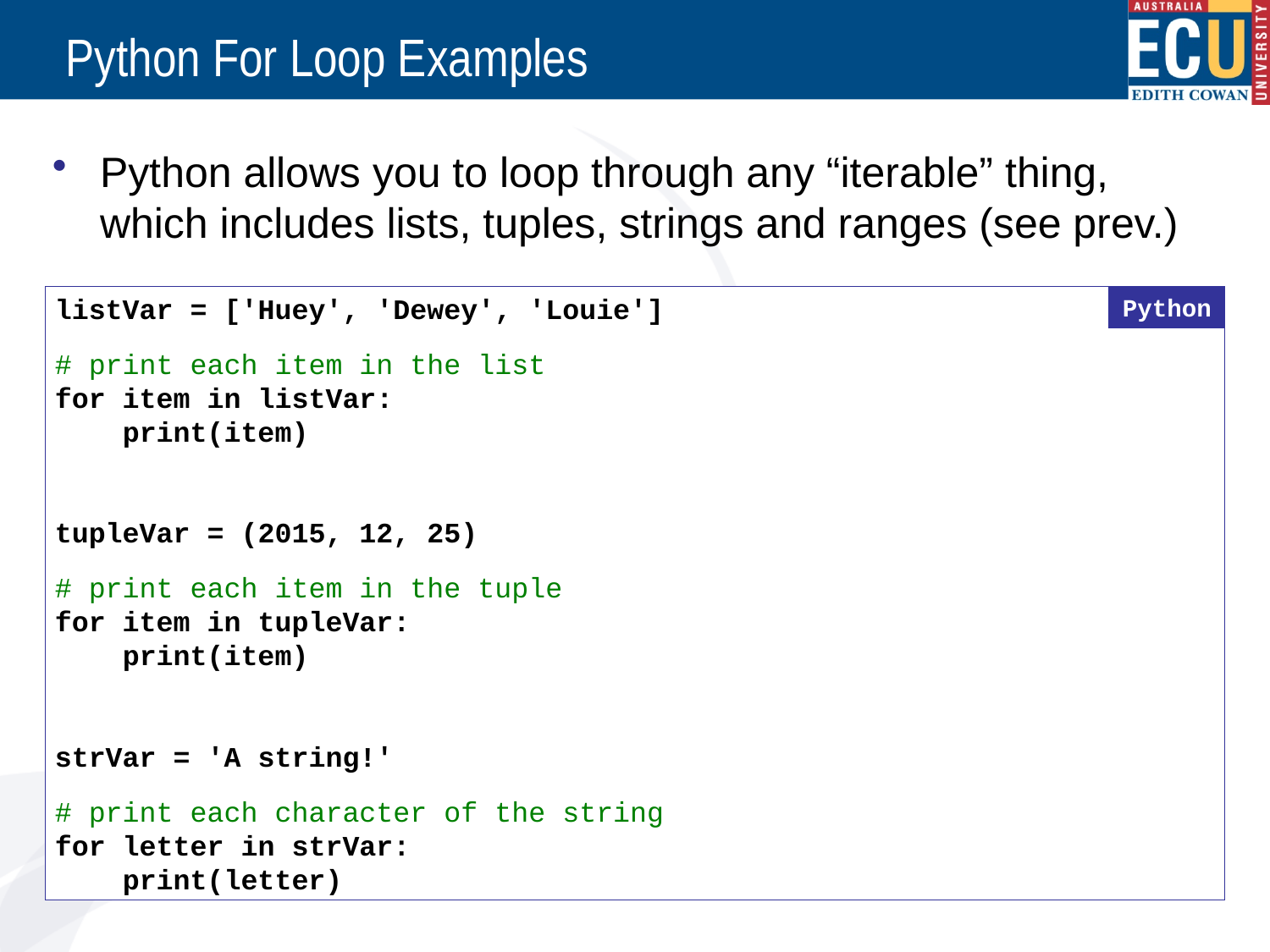

# Python For Loop Examples
Python allows you to loop through any “iterable” thing, which includes lists, tuples, strings and ranges (see prev.)

listVar = ['Huey', 'Dewey', 'Louie']

# print each item in the list
for item in listVar:
    print(item)

tupleVar = (2015, 12, 25)

# print each item in the tuple
for item in tupleVar:
    print(item)

strVar = 'A string!'

# print each character of the string
for letter in strVar:
    print(letter)
Python